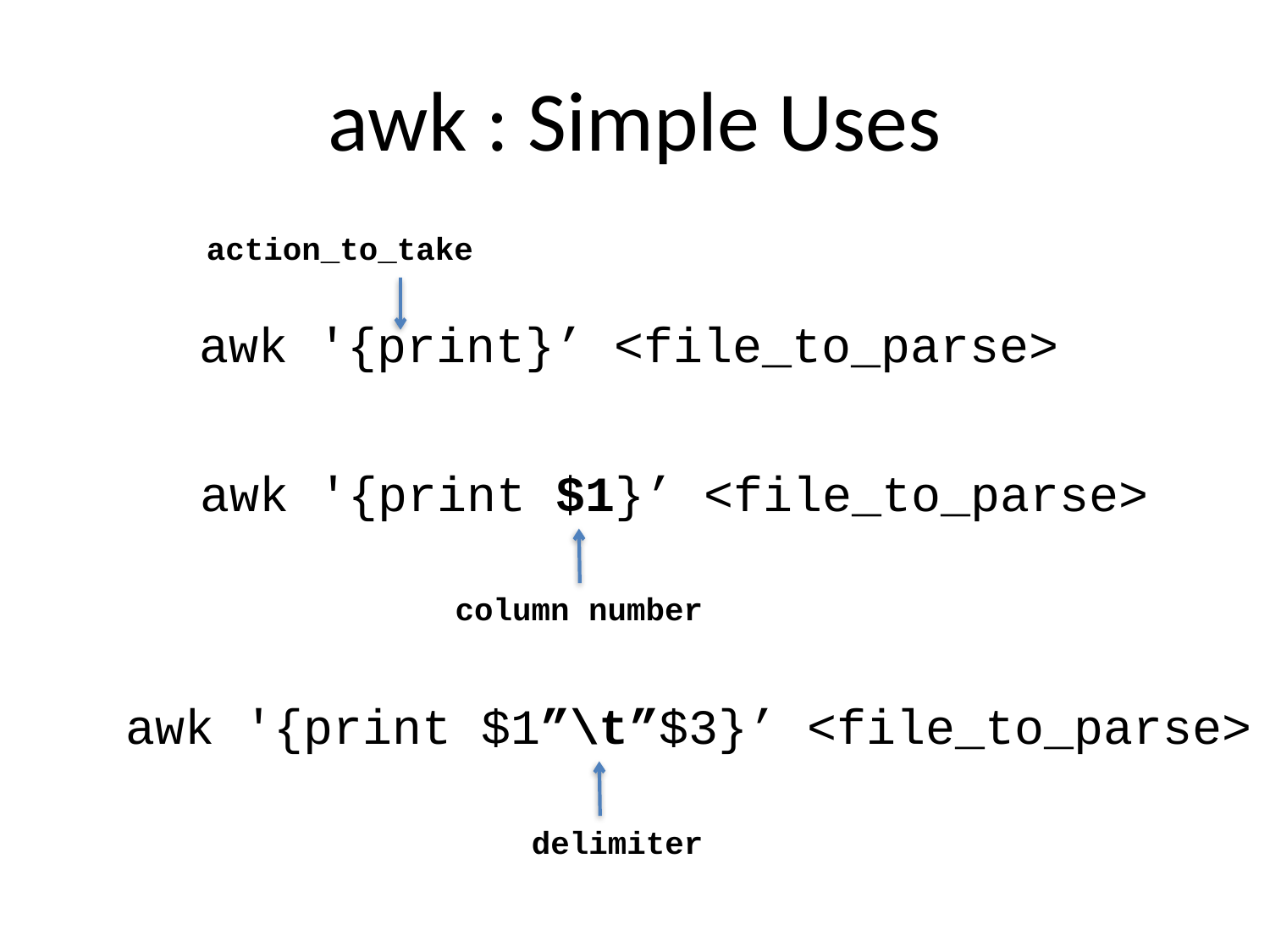

# awk : Simple Uses
action_to_take
awk '{print}’ <file_to_parse>
awk '{print $1}’ <file_to_parse>
column number
awk '{print $1”\t”$3}’ <file_to_parse>
delimiter